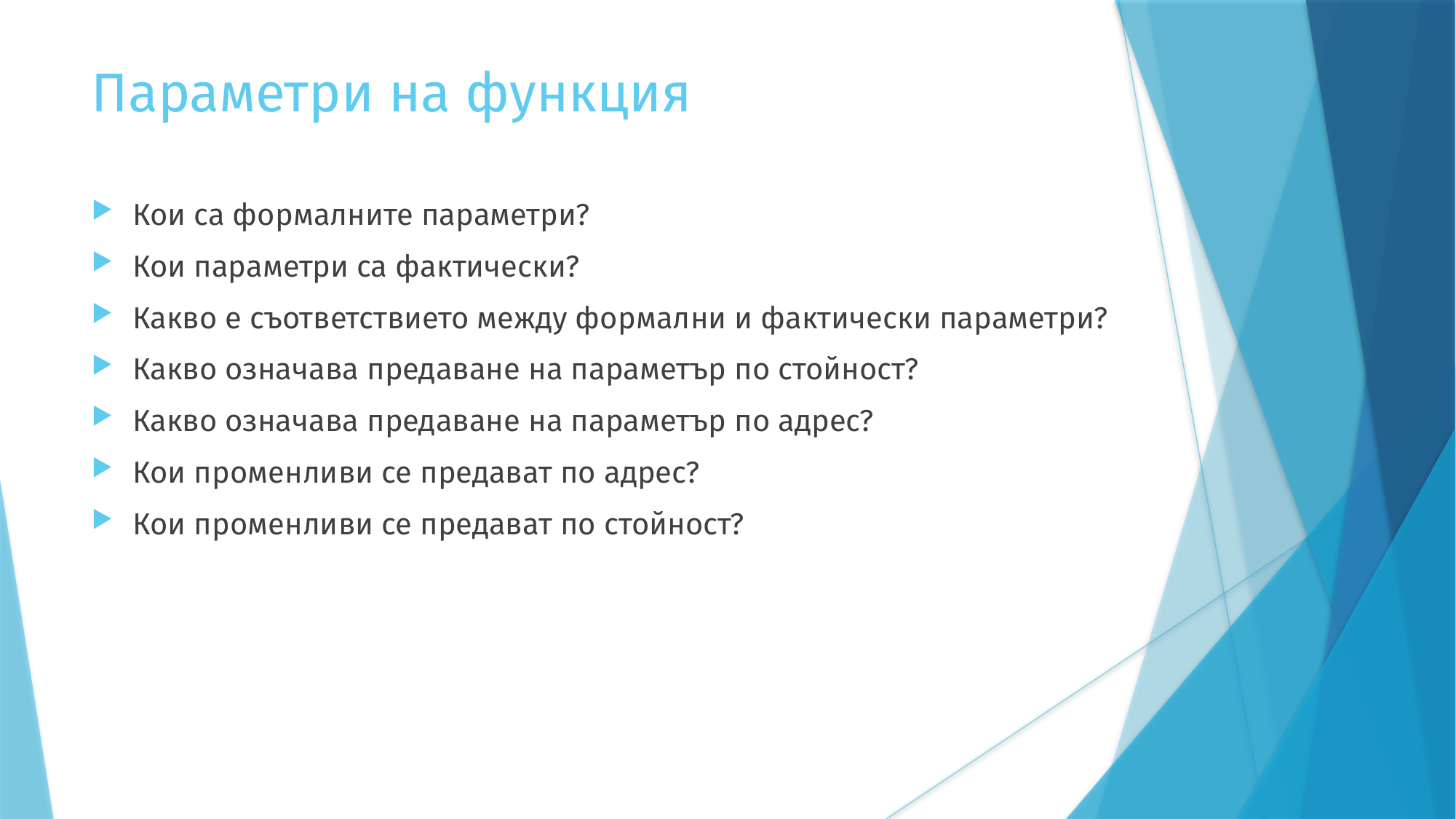

Параметри на функция
Кои са формалните параметри?
Кои параметри са фактически?
Какво е съответствието между формални и фактически параметри?
Какво означава предаване на параметър по стойност?
Какво означава предаване на параметър по адрес?
Кои променливи се предават по адрес?
Кои променливи се предават по стойност?